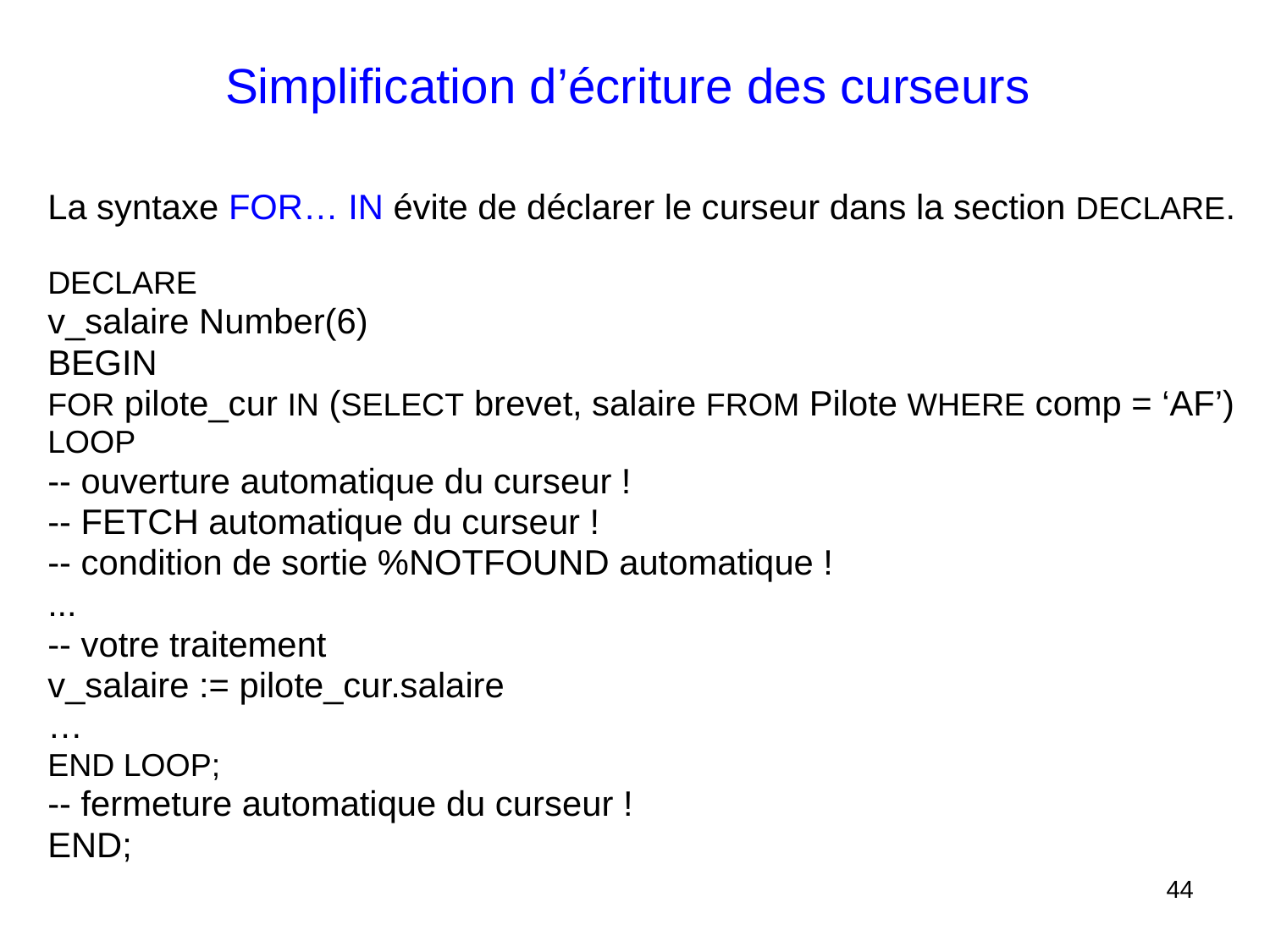

# Simplification d’écriture des curseurs
La syntaxe FOR… IN évite de déclarer le curseur dans la section DECLARE.

DECLARE
v_salaire Number(6)
BEGIN
FOR pilote_cur IN (SELECT brevet, salaire FROM Pilote WHERE comp = ‘AF’)
LOOP
-- ouverture automatique du curseur !
-- FETCH automatique du curseur !
-- condition de sortie %NOTFOUND automatique !
...
-- votre traitement
v_salaire := pilote_cur.salaire
…
END LOOP;
-- fermeture automatique du curseur !
END;
44